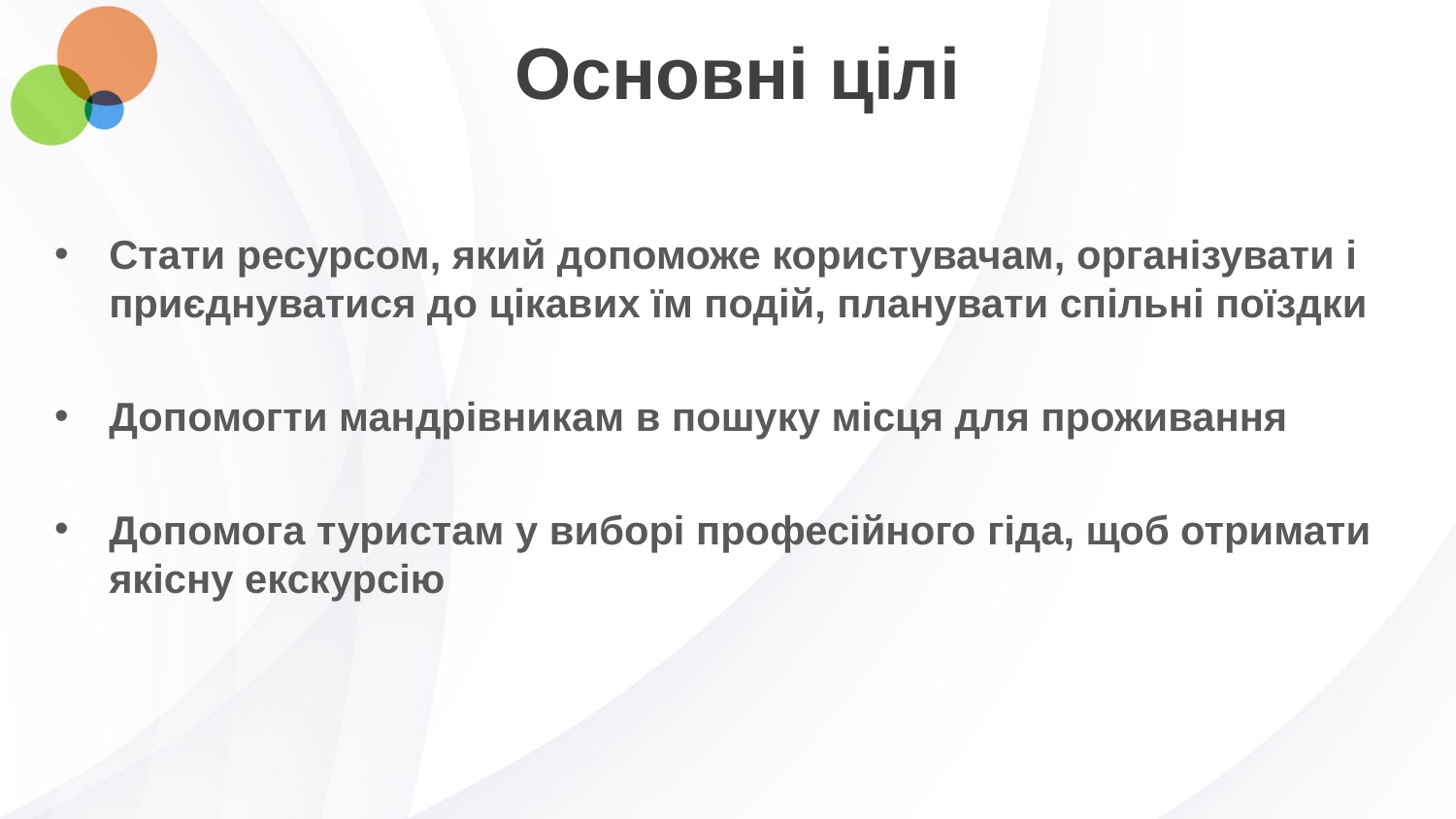

# Основні цілі
Стати ресурсом, який допоможе користувачам, організувати і   приєднуватися до цікавих їм подій, планувати спільні поїздки

Допомогти мандрівникам в пошуку місця для проживання

Допомога туристам у виборі професійного гіда, щоб отримати якісну екскурсію